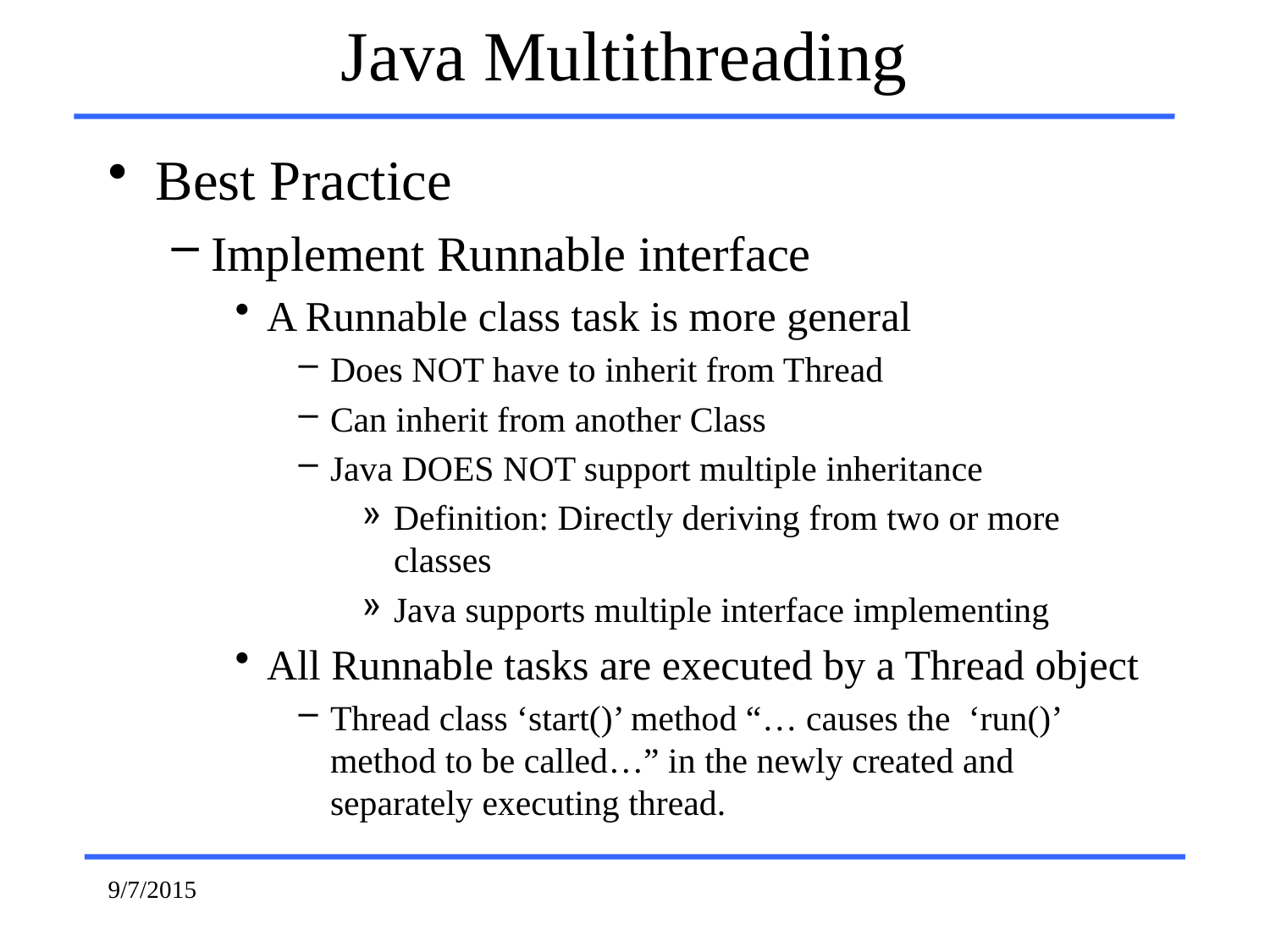

# Java Multithreading
Best Practice
Implement Runnable interface
A Runnable class task is more general
Does NOT have to inherit from Thread
Can inherit from another Class
Java DOES NOT support multiple inheritance
Definition: Directly deriving from two or more classes
Java supports multiple interface implementing
All Runnable tasks are executed by a Thread object
Thread class ‘start()’ method “… causes the  ‘run()’ method to be called…” in the newly created and separately executing thread.

9/7/2015